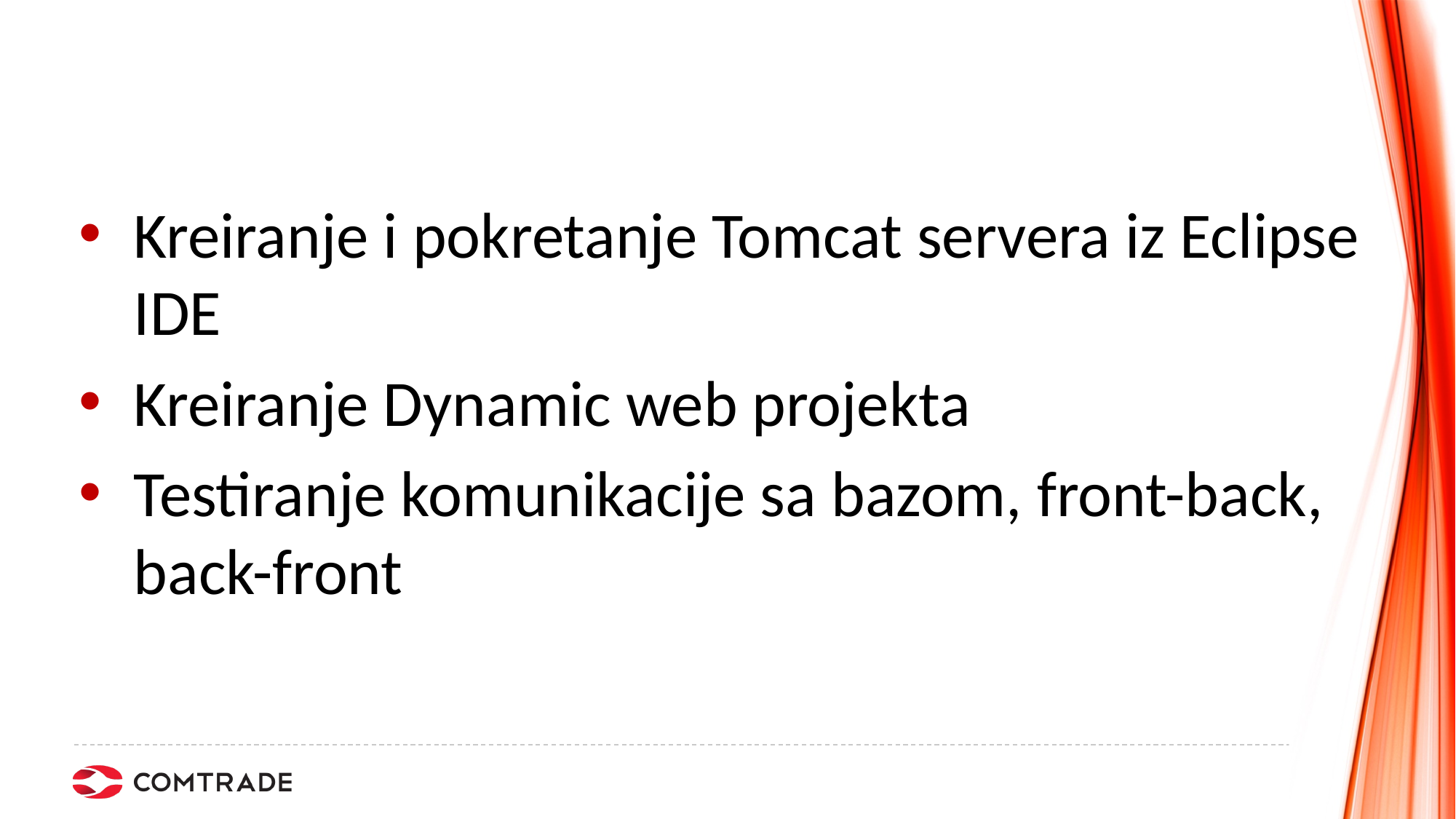

#
Kreiranje i pokretanje Tomcat servera iz Eclipse IDE
Kreiranje Dynamic web projekta
Testiranje komunikacije sa bazom, front-back, back-front